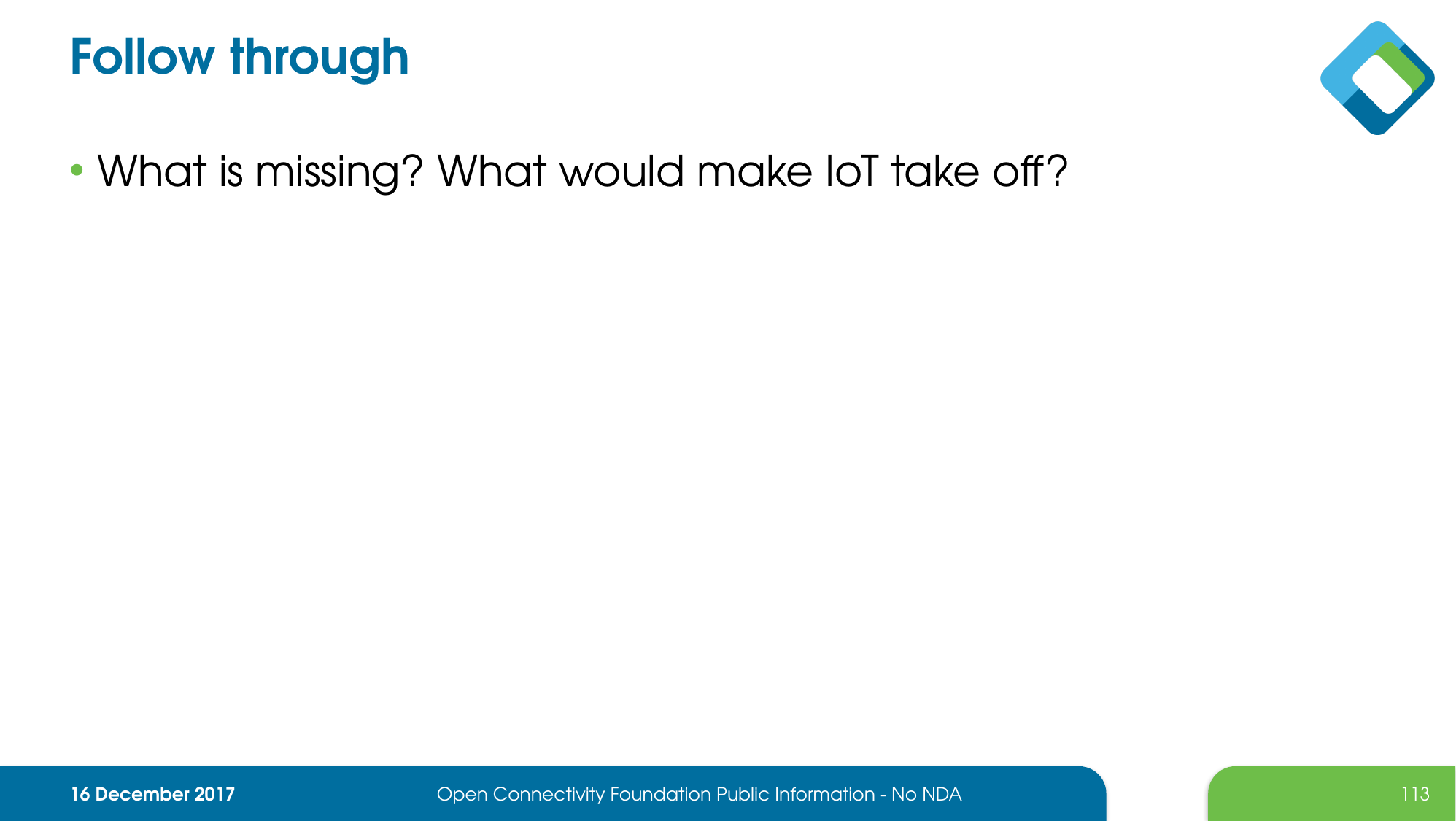

# Follow through
What is missing? What would make IoT take off?
16 December 2017
Open Connectivity Foundation Public Information - No NDA
113